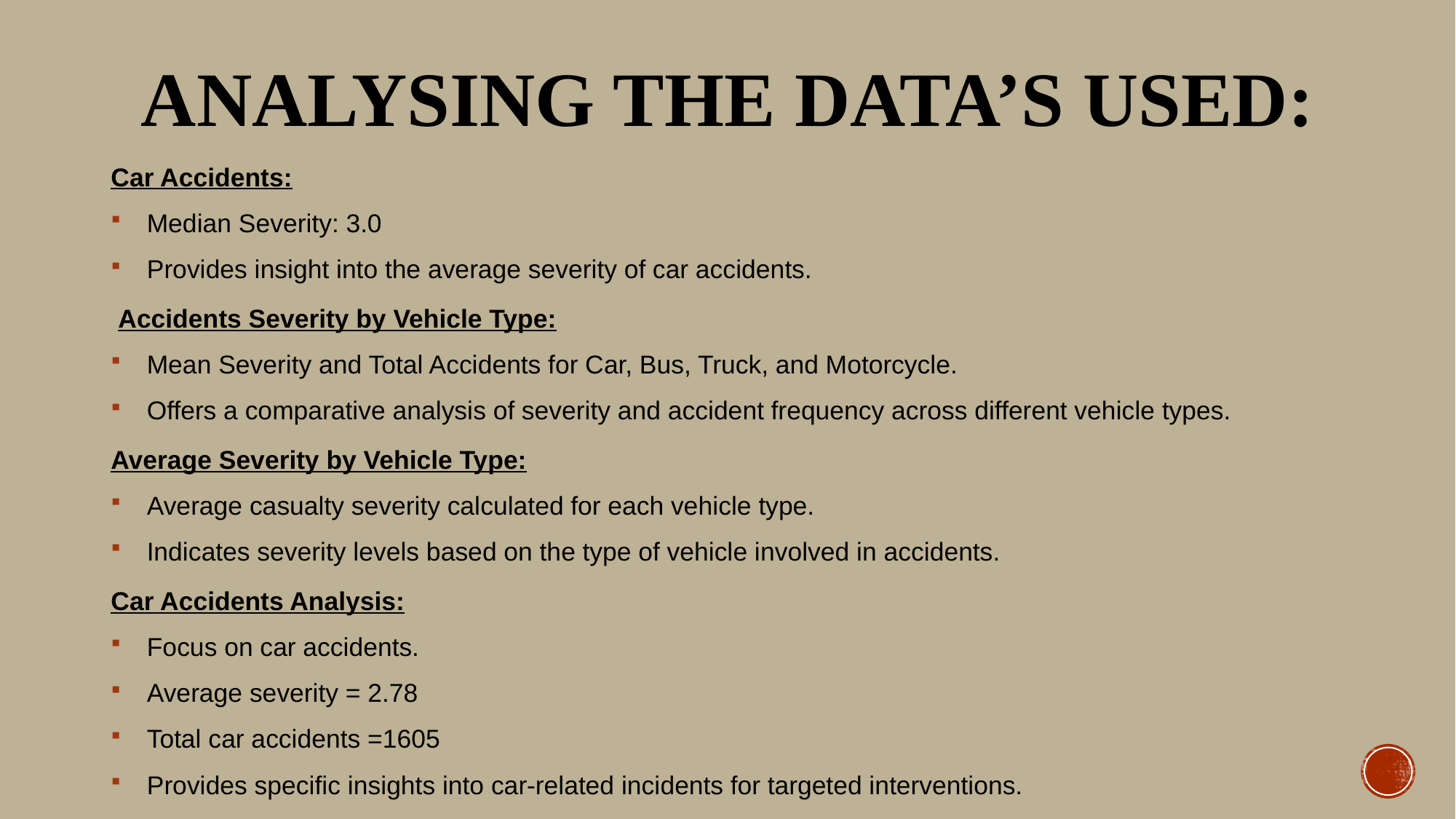

# ANALYSING THE DATA’S USED:
Car Accidents:
  Median Severity: 3.0
  Provides insight into the average severity of car accidents.
 Accidents Severity by Vehicle Type:
  Mean Severity and Total Accidents for Car, Bus, Truck, and Motorcycle.
  Offers a comparative analysis of severity and accident frequency across different vehicle types.
Average Severity by Vehicle Type:
  Average casualty severity calculated for each vehicle type.
  Indicates severity levels based on the type of vehicle involved in accidents.
Car Accidents Analysis:
  Focus on car accidents.
  Average severity = 2.78
  Total car accidents =1605
  Provides specific insights into car-related incidents for targeted interventions.